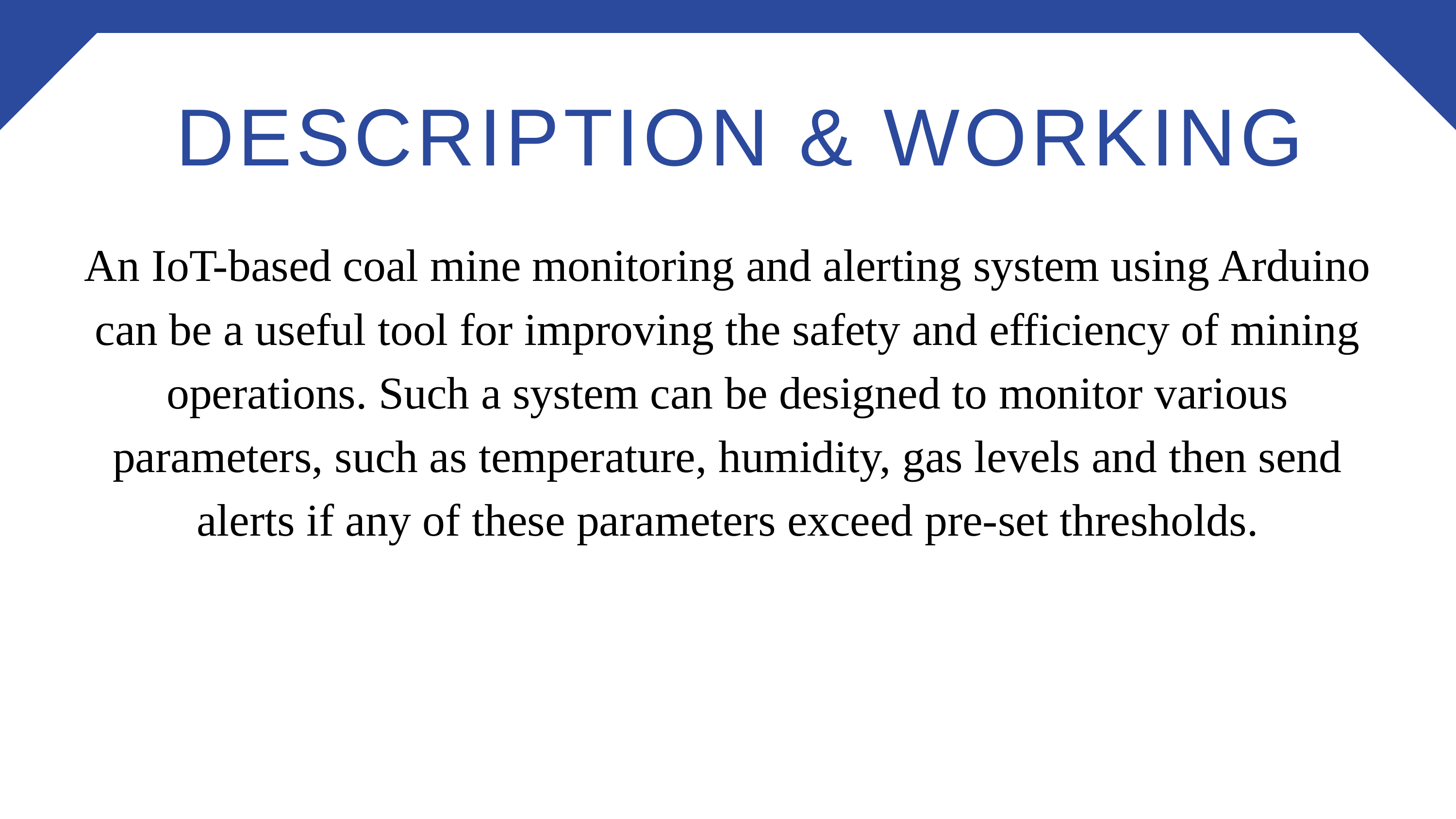

DESCRIPTION & WORKING
An IoT-based coal mine monitoring and alerting system using Arduino can be a useful tool for improving the safety and efficiency of mining operations. Such a system can be designed to monitor various parameters, such as temperature, humidity, gas levels and then send alerts if any of these parameters exceed pre-set thresholds.